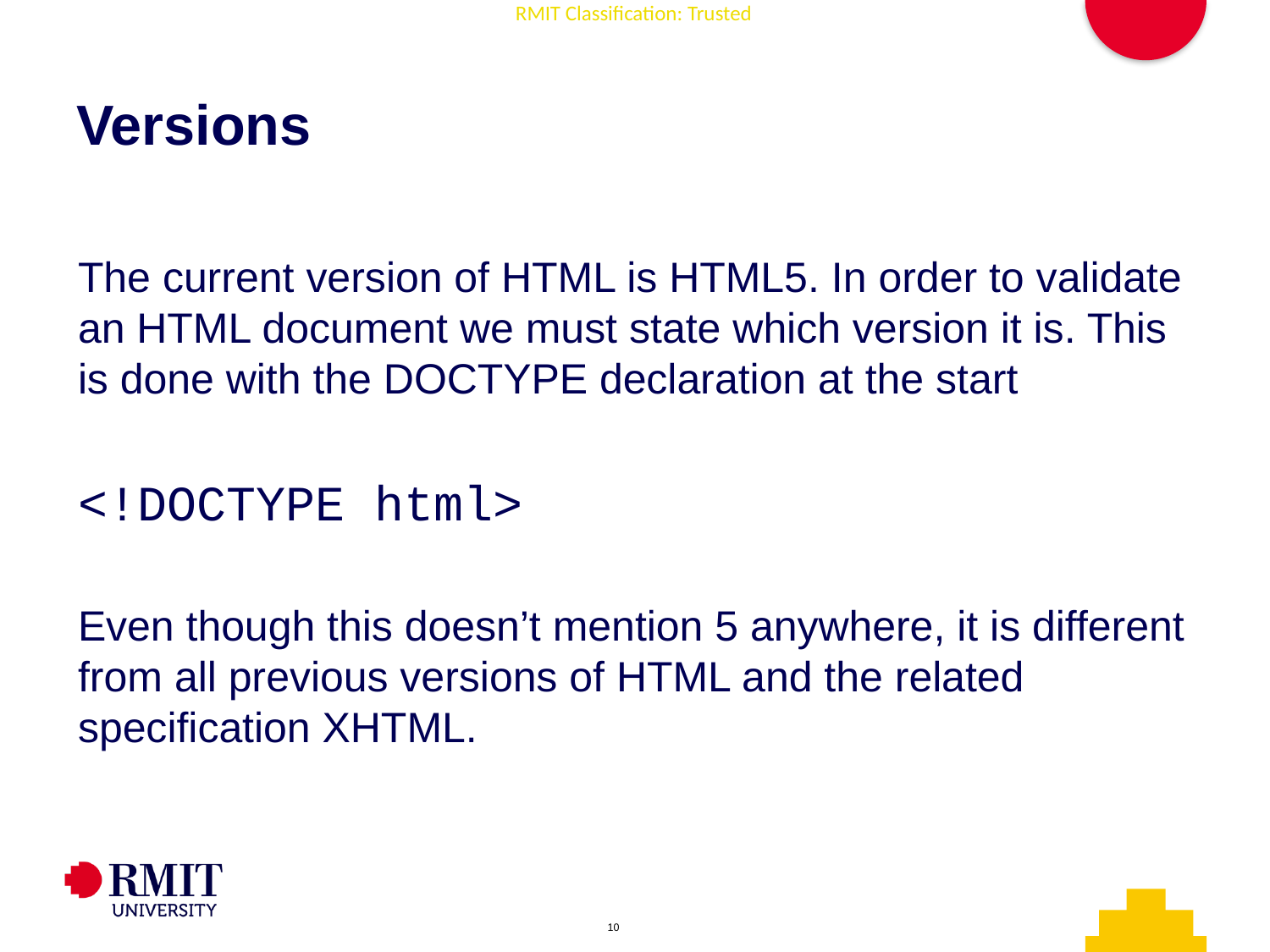

# Versions
The current version of HTML is HTML5. In order to validate an HTML document we must state which version it is. This is done with the DOCTYPE declaration at the start

<!DOCTYPE html>

Even though this doesn’t mention 5 anywhere, it is different from all previous versions of HTML and the related specification XHTML.
AD006 Associate Degree in IT